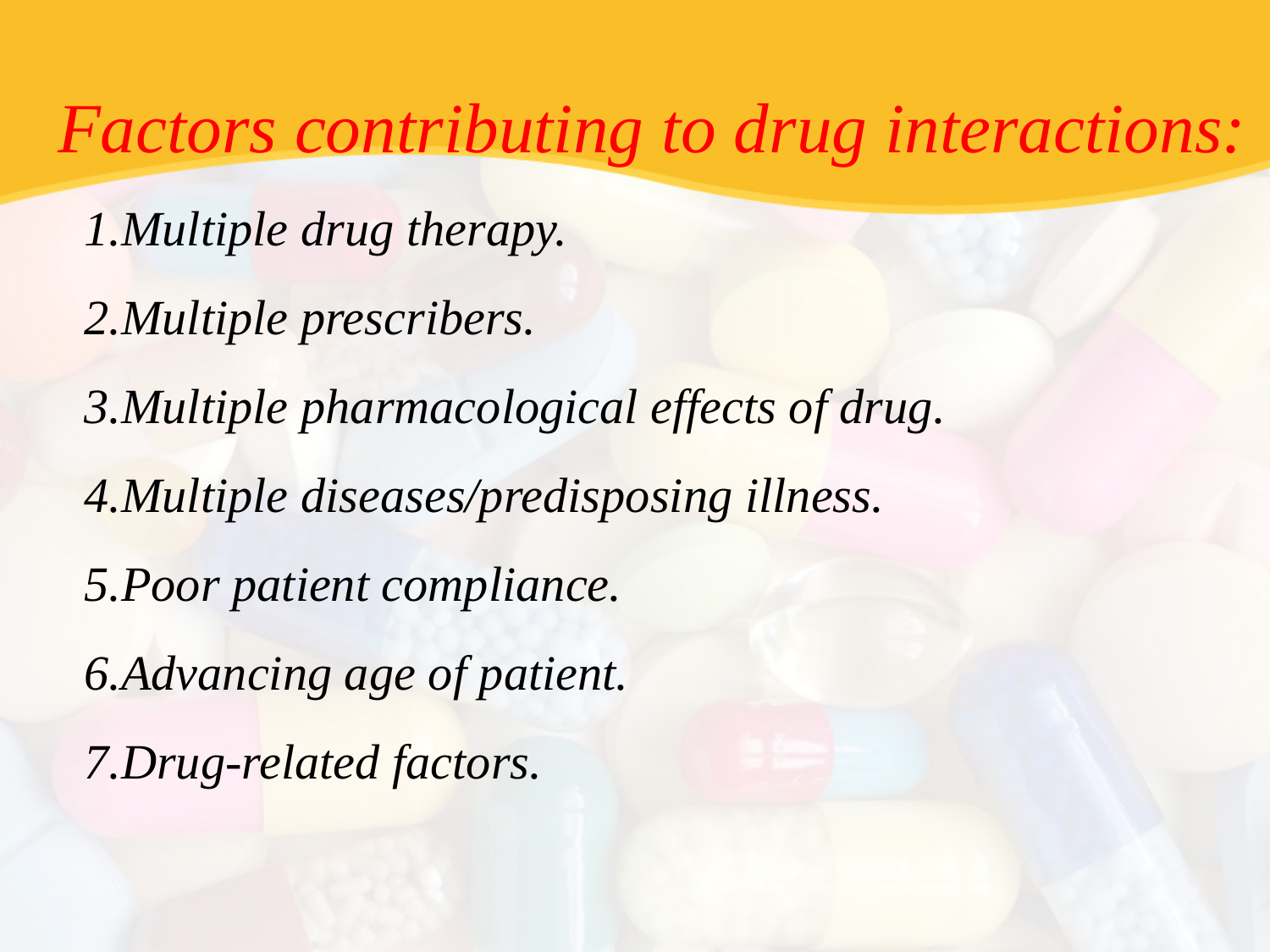

Factors contributing to drug interactions:
1.Multiple drug therapy.
2.Multiple prescribers.
3.Multiple pharmacological effects of drug.
4.Multiple diseases/predisposing illness.
5.Poor patient compliance.
6.Advancing age of patient.
7.Drug-related factors.